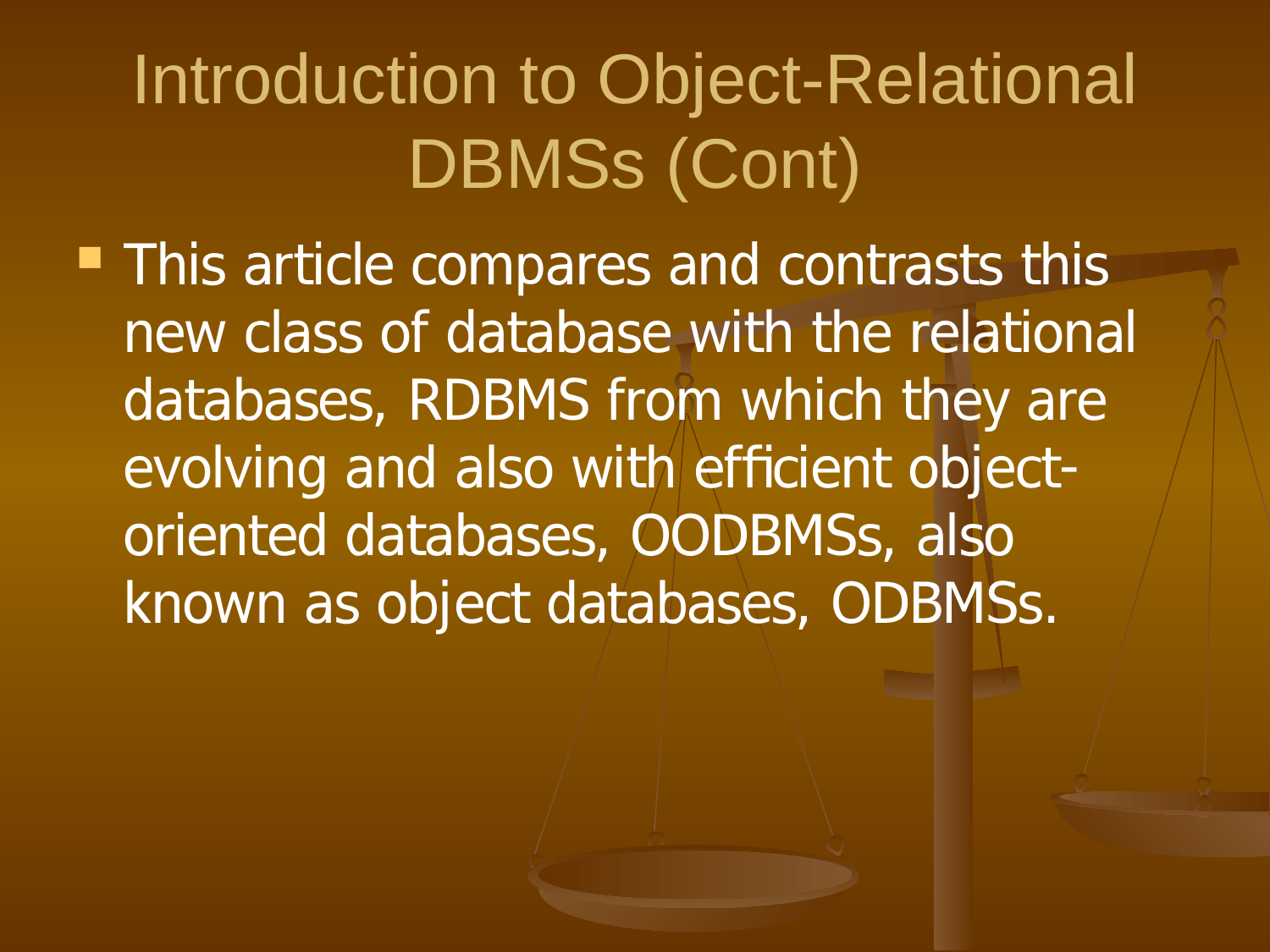

# Introduction to Object-Relational DBMSs (Cont)
This article compares and contrasts this new class of database with the relational databases, RDBMS from which they are evolving and also with efficient object-oriented databases, OODBMSs, also known as object databases, ODBMSs.